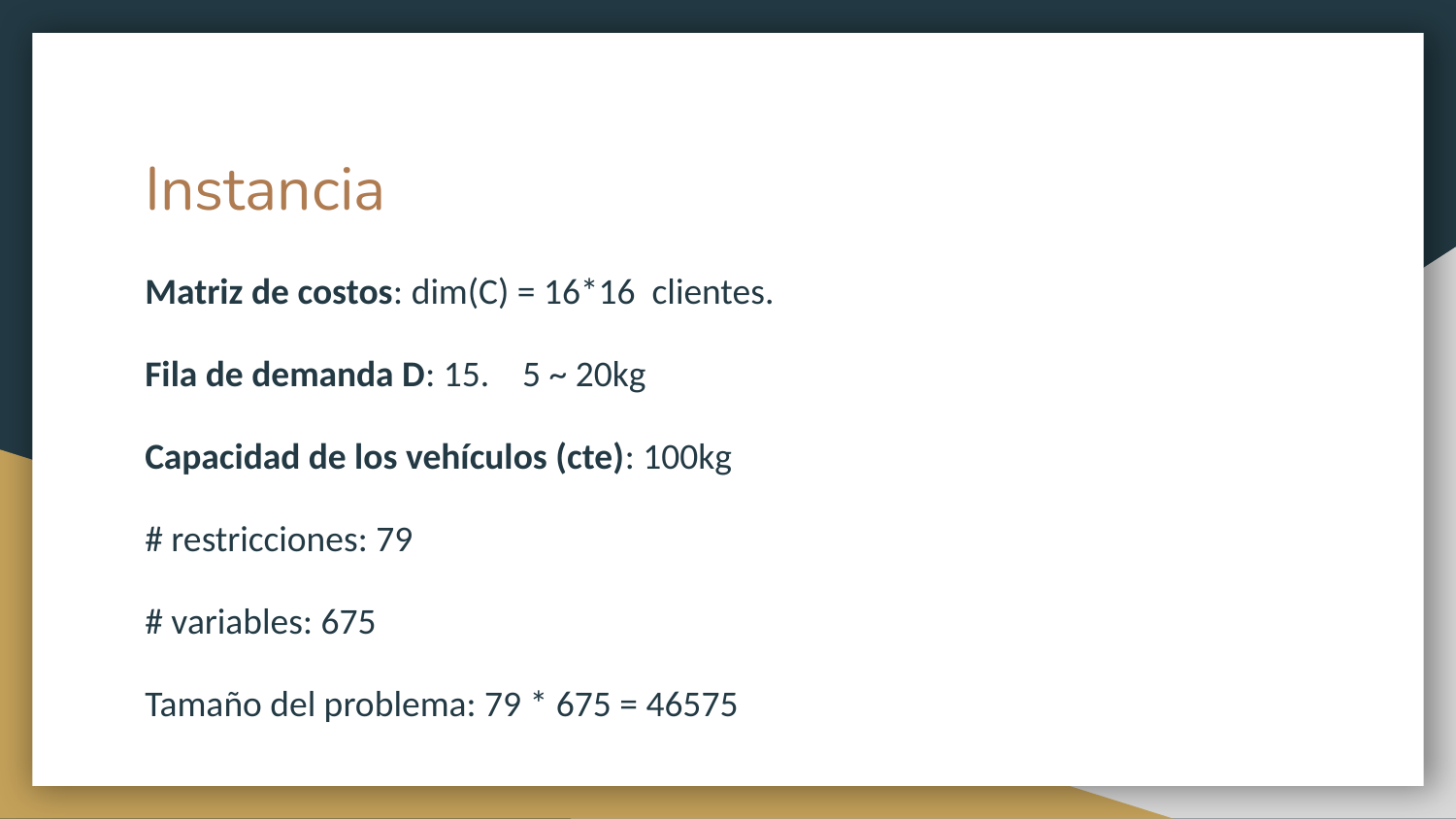

# Instancia
Matriz de costos: dim(C) = 16*16  clientes.
Fila de demanda D: 15.    5 ~ 20kg
Capacidad de los vehículos (cte): 100kg
# restricciones: 79
# variables: 675
Tamaño del problema: 79 * 675 = 46575